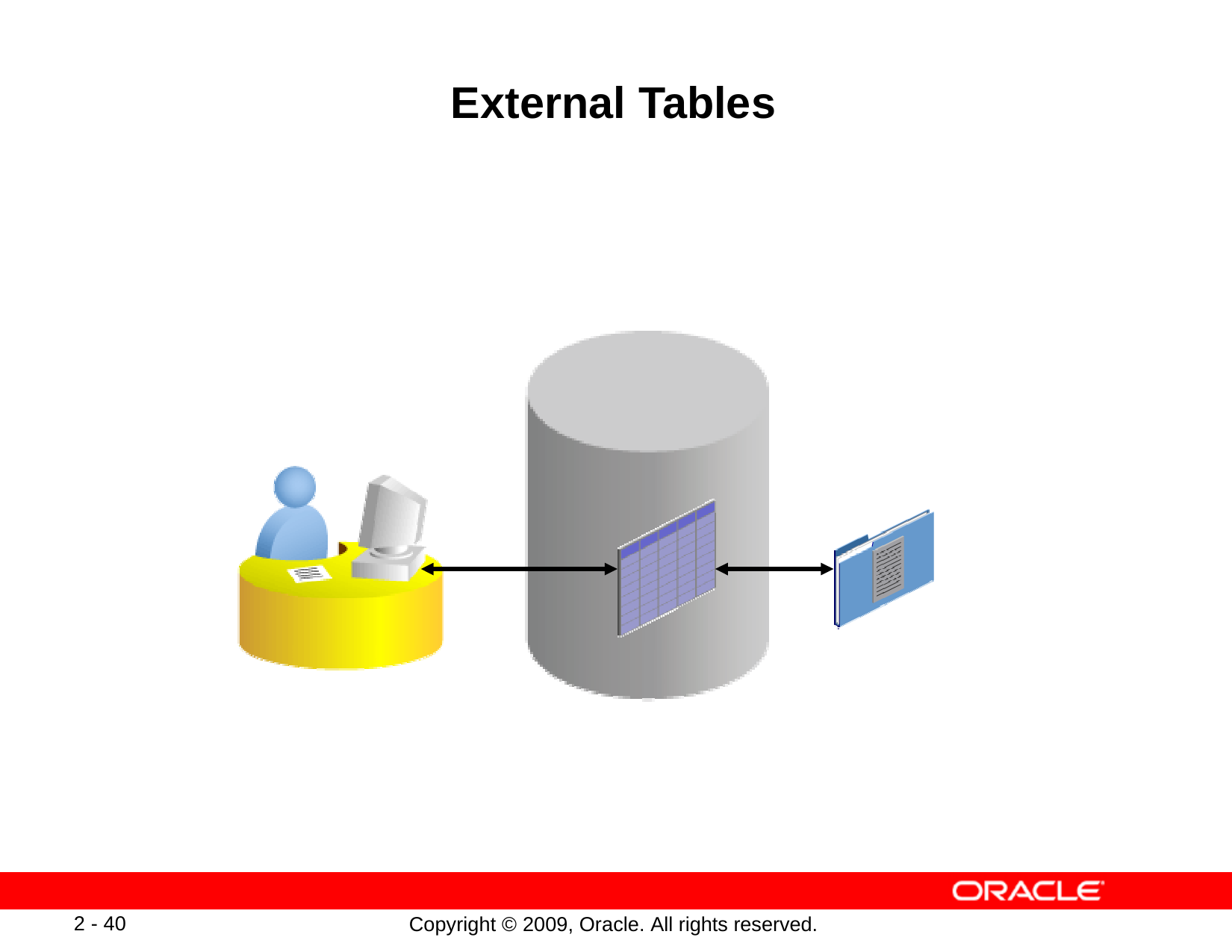

# External Tables

2 - 40
Copyright © 2009, Oracle. All rights reserved.